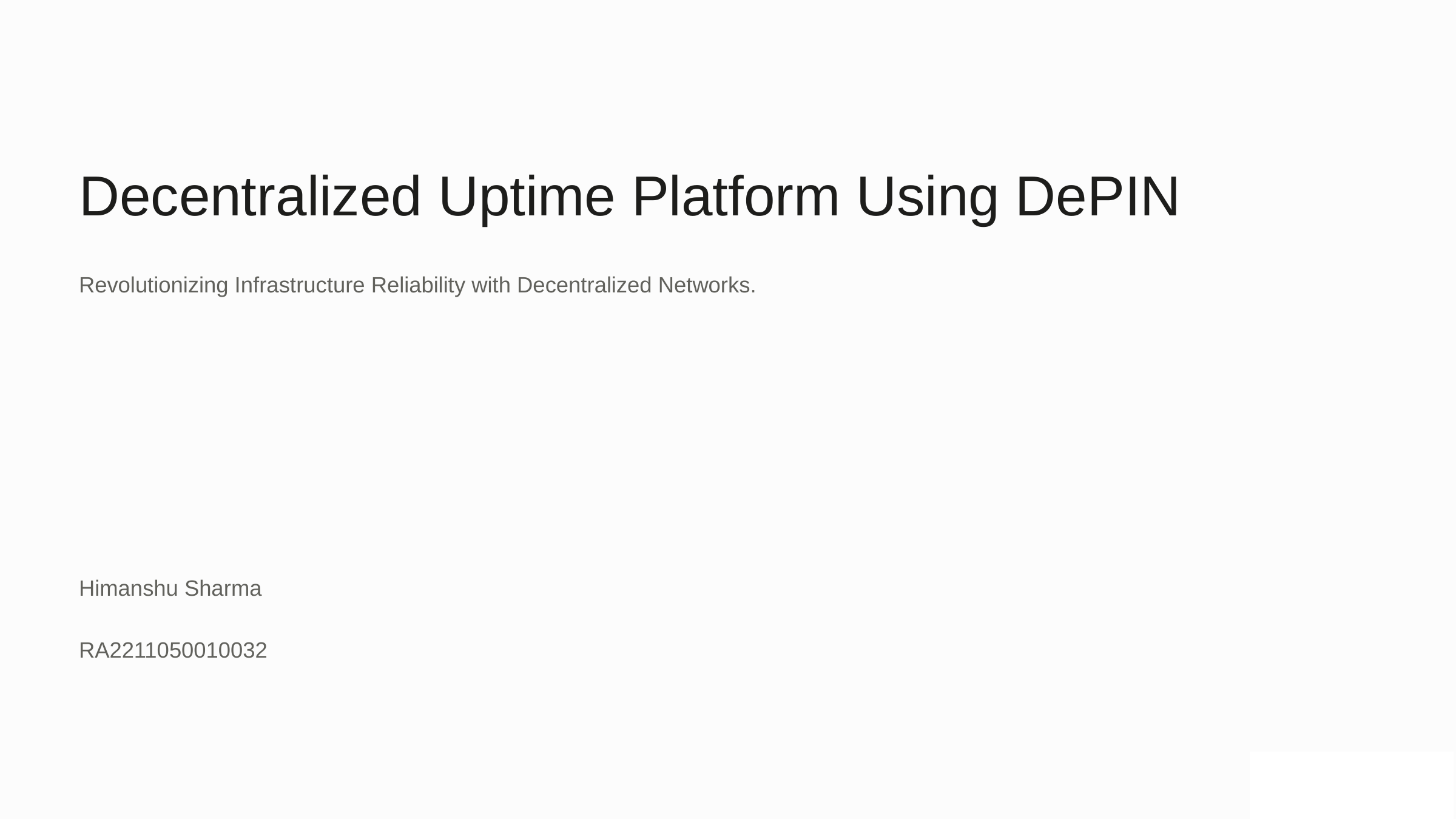

Decentralized Uptime Platform Using DePIN
Revolutionizing Infrastructure Reliability with Decentralized Networks.

Himanshu Sharma
RA2211050010032